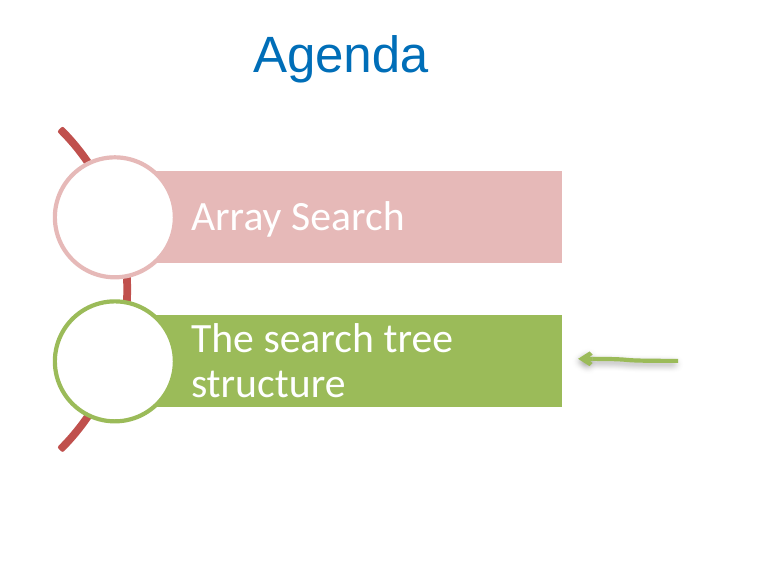

# Agenda
Array Search
The search tree structure